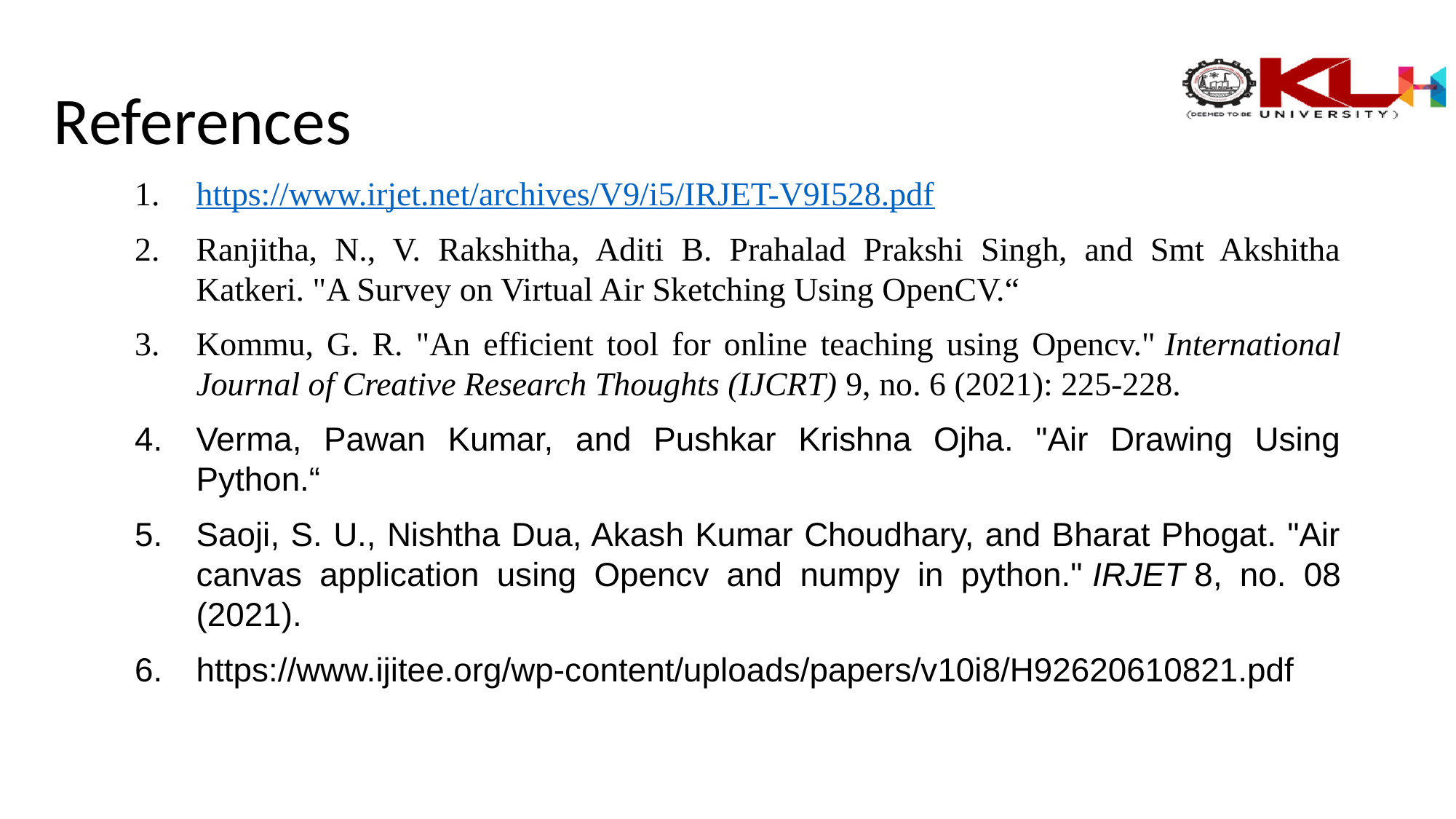

# References
https://www.irjet.net/archives/V9/i5/IRJET-V9I528.pdf
Ranjitha, N., V. Rakshitha, Aditi B. Prahalad Prakshi Singh, and Smt Akshitha Katkeri. "A Survey on Virtual Air Sketching Using OpenCV.“
Kommu, G. R. "An efficient tool for online teaching using Opencv." International Journal of Creative Research Thoughts (IJCRT) 9, no. 6 (2021): 225-228.
Verma, Pawan Kumar, and Pushkar Krishna Ojha. "Air Drawing Using Python.“
Saoji, S. U., Nishtha Dua, Akash Kumar Choudhary, and Bharat Phogat. "Air canvas application using Opencv and numpy in python." IRJET 8, no. 08 (2021).
https://www.ijitee.org/wp-content/uploads/papers/v10i8/H92620610821.pdf